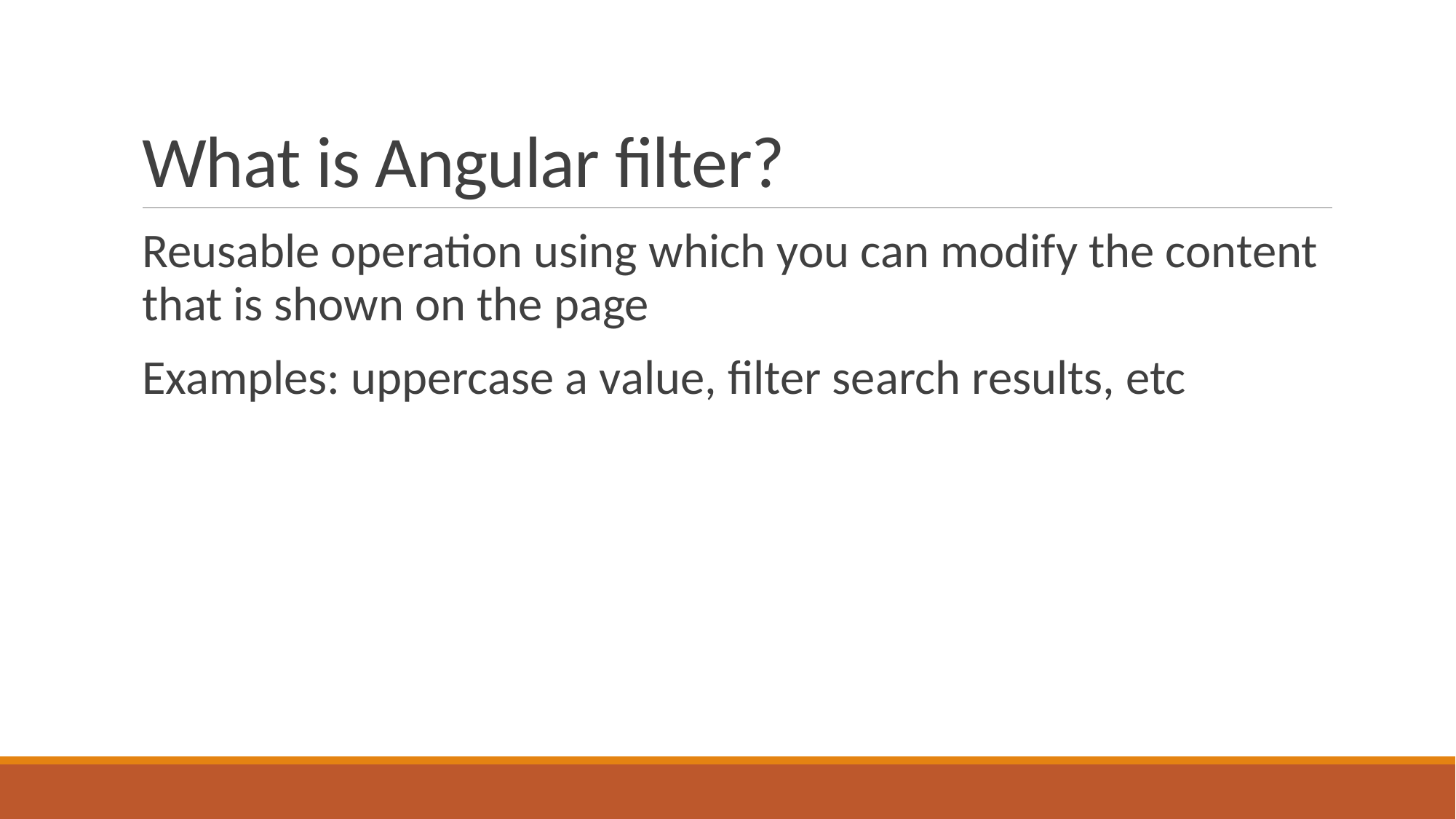

# What is Angular filter?
Reusable operation using which you can modify the content that is shown on the page
Examples: uppercase a value, filter search results, etc